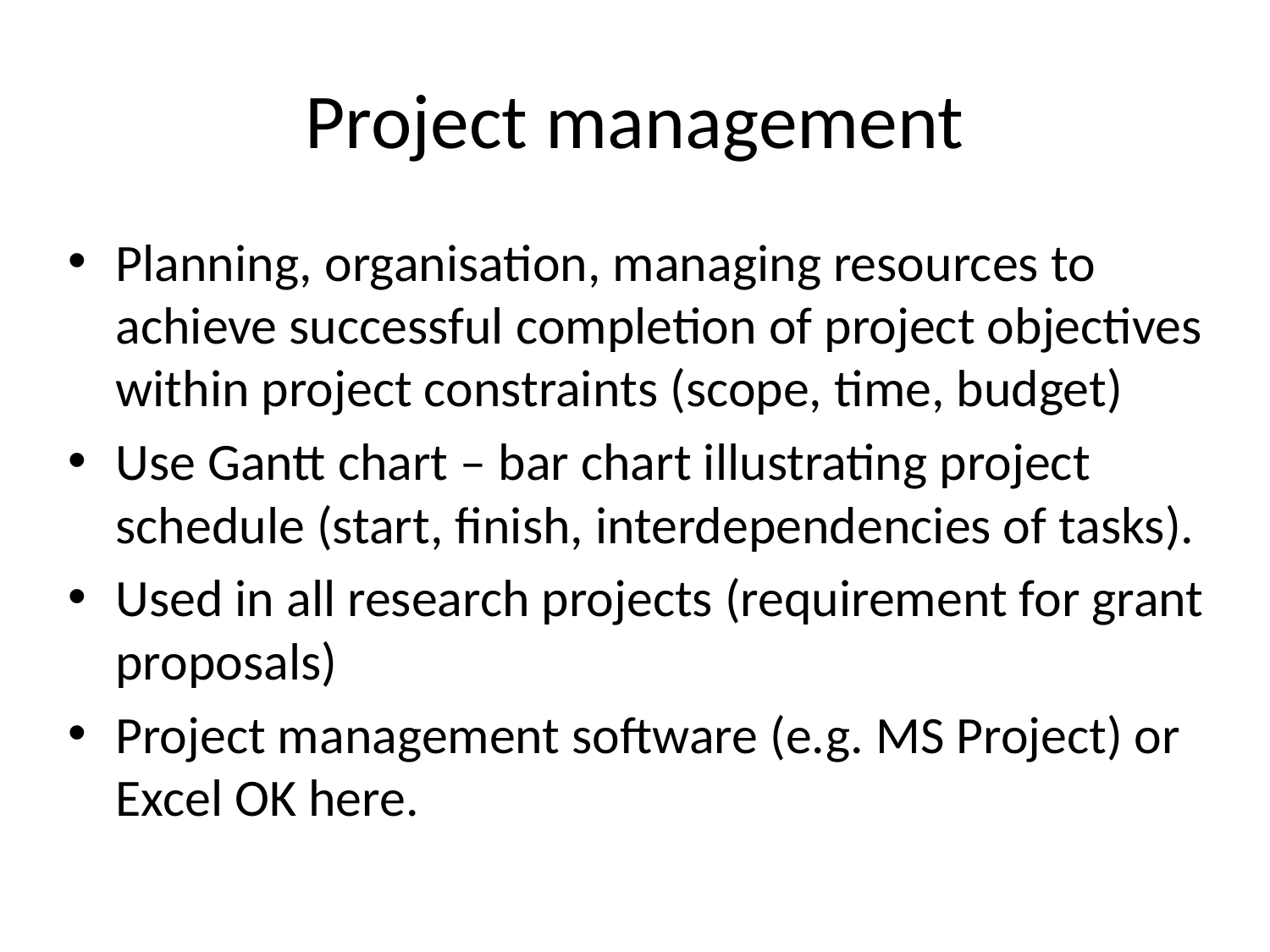

# Project management
Planning, organisation, managing resources to achieve successful completion of project objectives within project constraints (scope, time, budget)
Use Gantt chart – bar chart illustrating project schedule (start, finish, interdependencies of tasks).
Used in all research projects (requirement for grant proposals)
Project management software (e.g. MS Project) or Excel OK here.